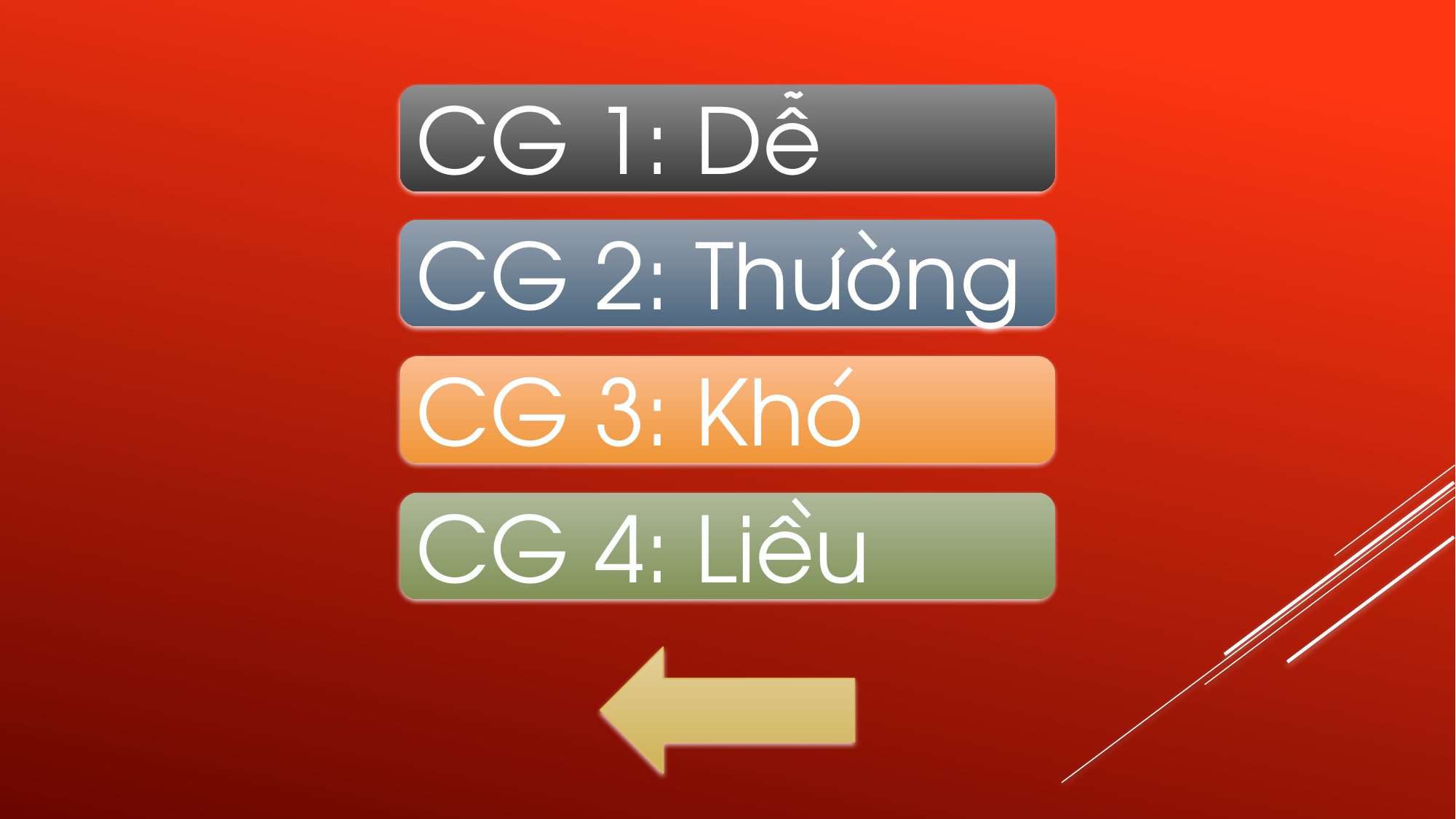

CG 1: Dê

CG 2: Thuong

CG 3: Kho

CG 4: Liêu